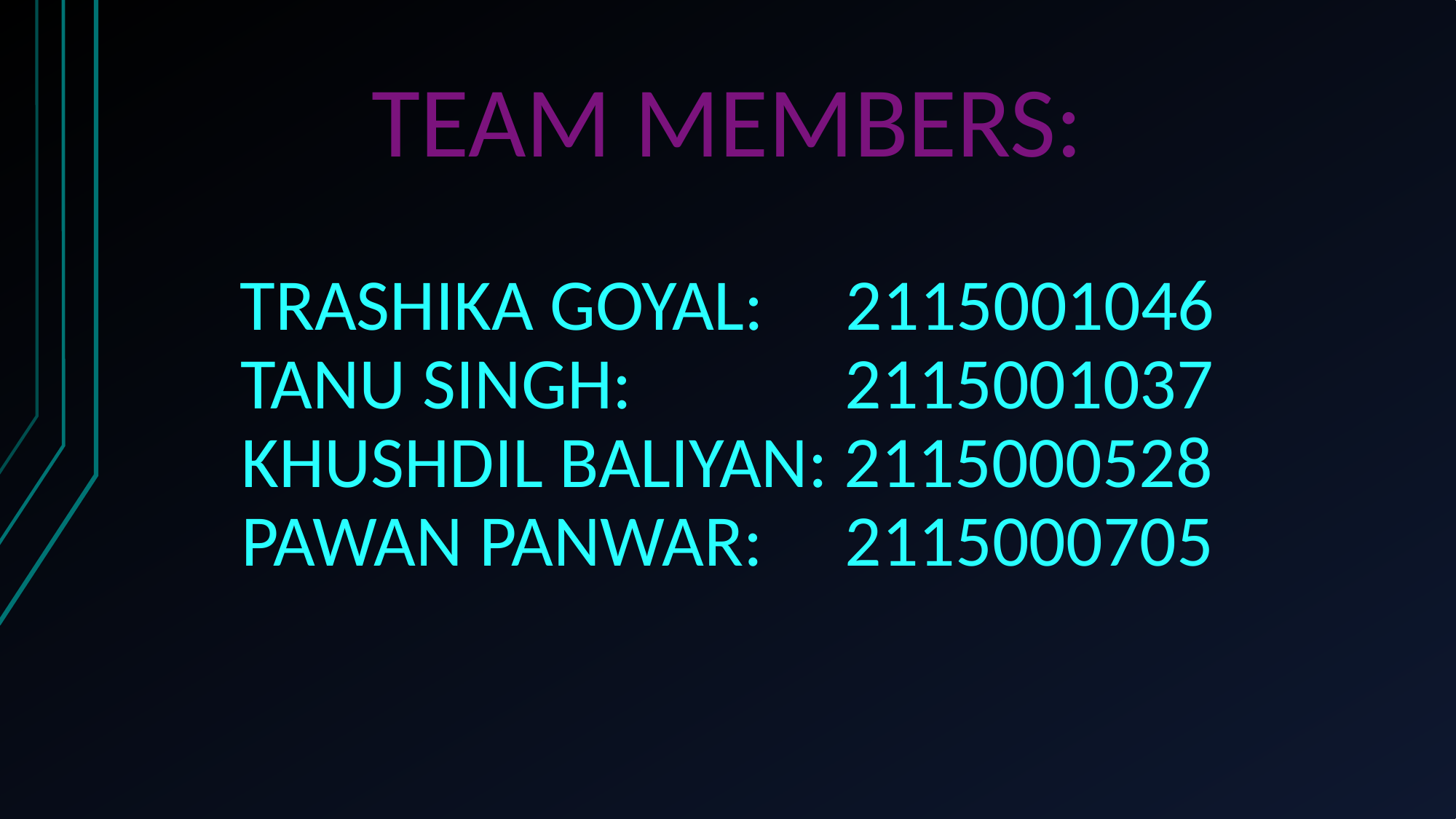

# TEAM MEMBERS: TRASHIKA GOYAL:     2115001046 TANU SINGH:             2115001037 KHUSHDIL BALIYAN: 2115000528 PAWAN PANWAR:     2115000705